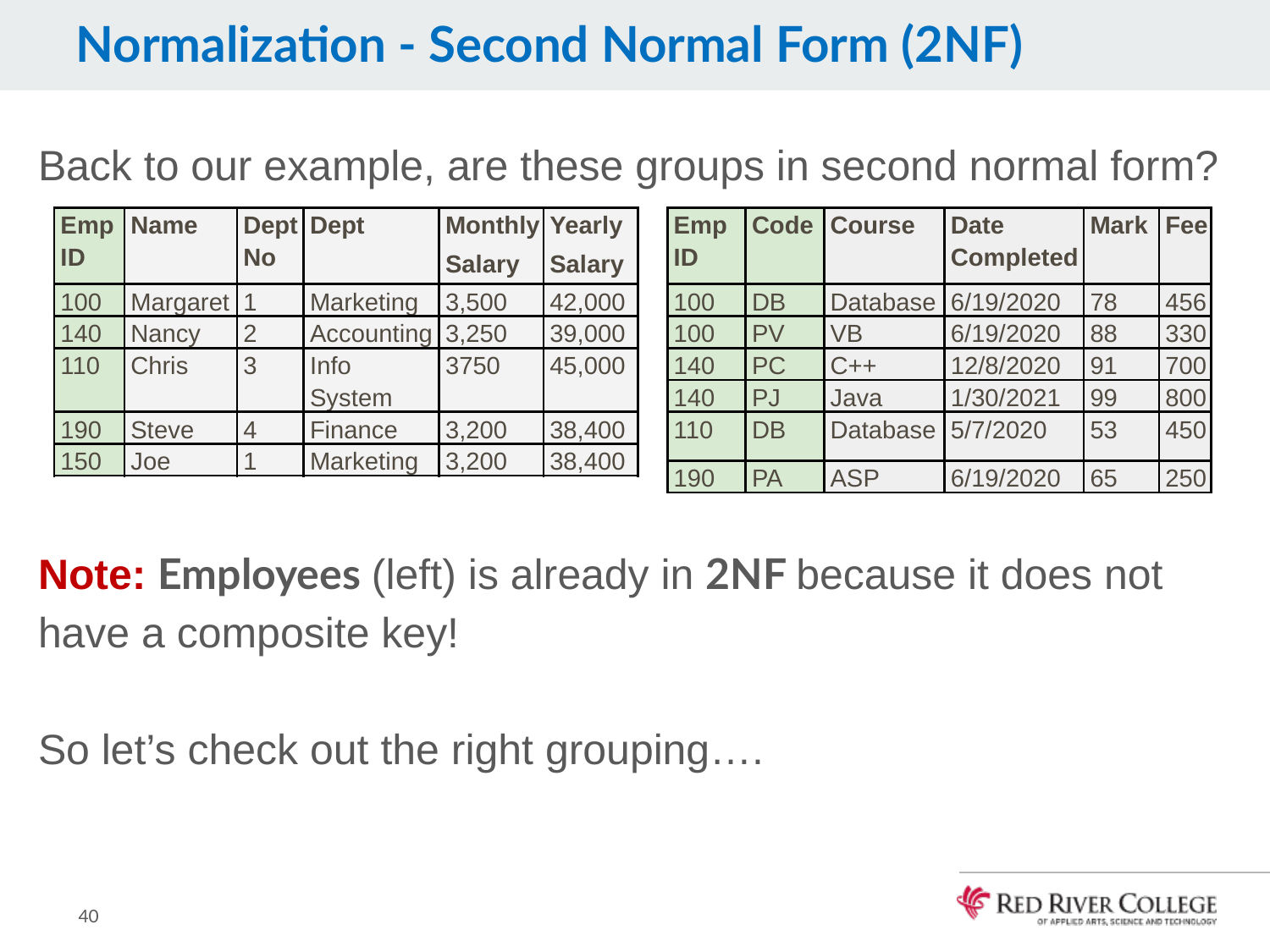

# Normalization - Second Normal Form (2NF)
Back to our example, are these groups in second normal form?

Note: Employees (left) is already in 2NF because it does not have a composite key!

So let’s check out the right grouping….
| Emp ID | Name | Dept No | Dept | Monthly Salary | Yearly Salary |
| --- | --- | --- | --- | --- | --- |
| 100 | Margaret | 1 | Marketing | 3,500 | 42,000 |
| 140 | Nancy | 2 | Accounting | 3,250 | 39,000 |
| 110 | Chris | 3 | Info System | 3750 | 45,000 |
| 190 | Steve | 4 | Finance | 3,200 | 38,400 |
| 150 | Joe | 1 | Marketing | 3,200 | 38,400 |
| Emp ID | Code | Course | Date Completed | Mark | Fee |
| --- | --- | --- | --- | --- | --- |
| 100 | DB | Database | 6/19/2020 | 78 | 456 |
| 100 | PV | VB | 6/19/2020 | 88 | 330 |
| 140 | PC | C++ | 12/8/2020 | 91 | 700 |
| 140 | PJ | Java | 1/30/2021 | 99 | 800 |
| 110 | DB | Database | 5/7/2020 | 53 | 450 |
| 190 | PA | ASP | 6/19/2020 | 65 | 250 |
40